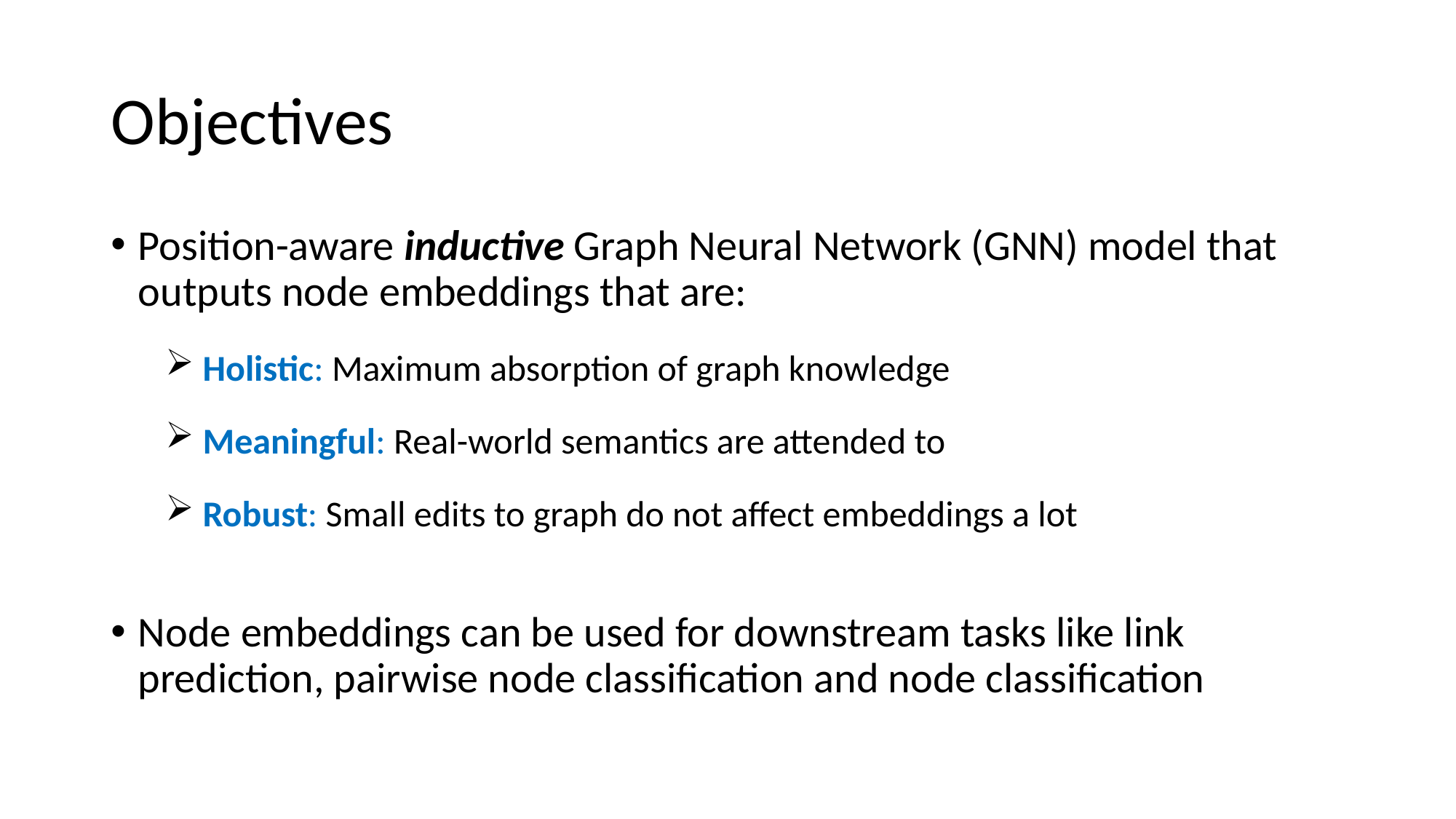

# Objectives
Position-aware inductive Graph Neural Network (GNN) model that outputs node embeddings that are:
 Holistic: Maximum absorption of graph knowledge
 Meaningful: Real-world semantics are attended to
 Robust: Small edits to graph do not affect embeddings a lot

Node embeddings can be used for downstream tasks like link prediction, pairwise node classification and node classification